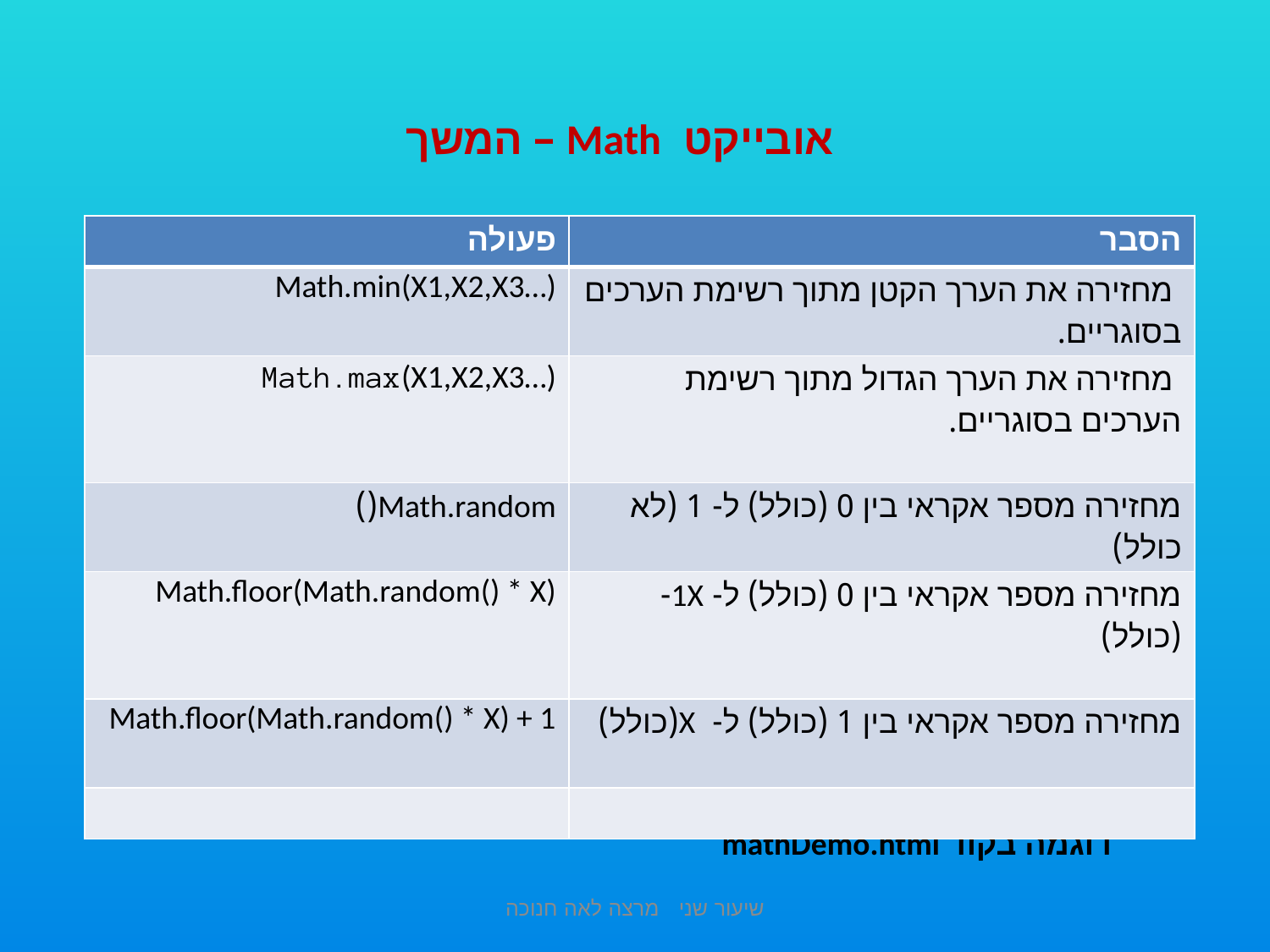

אובייקט  Math – המשך

דוגמה בקוד mathDemo.html

| פעולה | הסבר |
| --- | --- |
| Math.min(X1,X2,X3…) | מחזירה את הערך הקטן מתוך רשימת הערכים בסוגריים. |
| Math.max(X1,X2,X3…) | מחזירה את הערך הגדול מתוך רשימת הערכים בסוגריים. |
| Math.random() | מחזירה מספר אקראי בין 0 (כולל) ל- 1 (לא כולל) |
| Math.floor(Math.random() \* X) | מחזירה מספר אקראי בין 0 (כולל) ל- 1X- (כולל) |
| Math.floor(Math.random() \* X) + 1 | מחזירה מספר אקראי בין 1 (כולל) ל- X(כולל) |
|  |  |
שיעור שני   מרצה לאה חנוכה